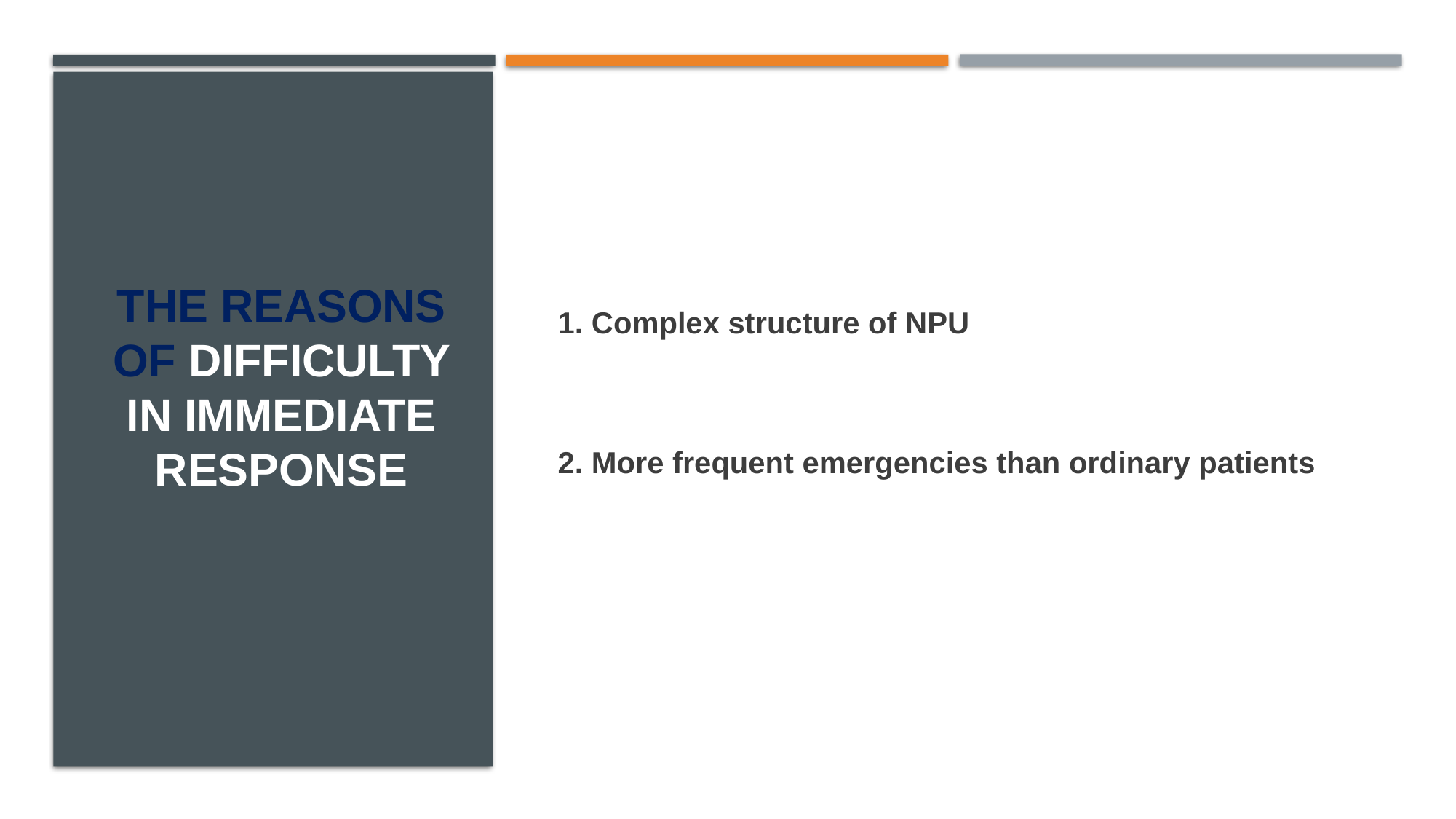

# The reasons of Difficulty in immediate response
1. Complex structure of NPU

2. More frequent emergencies than ordinary patients